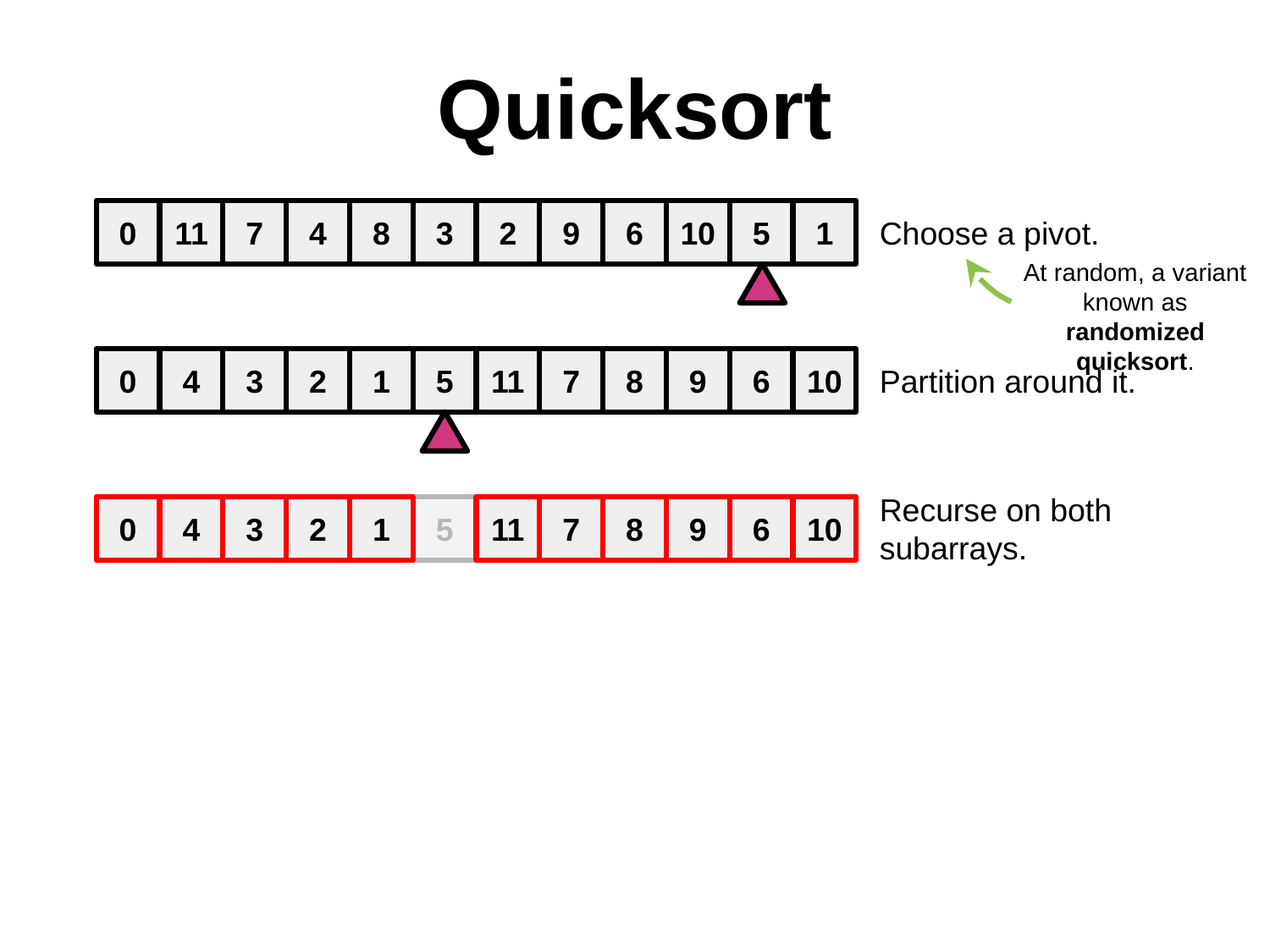

Quicksort
0
11
7
4
8
3
2
9
6
10
5
1
Choose a pivot.
At random, a variant known as randomized quicksort.

0
4
3
2
1
5
11
7
8
9
6
10
Partition around it.

0
4
3
2
1
5
11
7
8
9
6
10
Recurse on both subarrays.